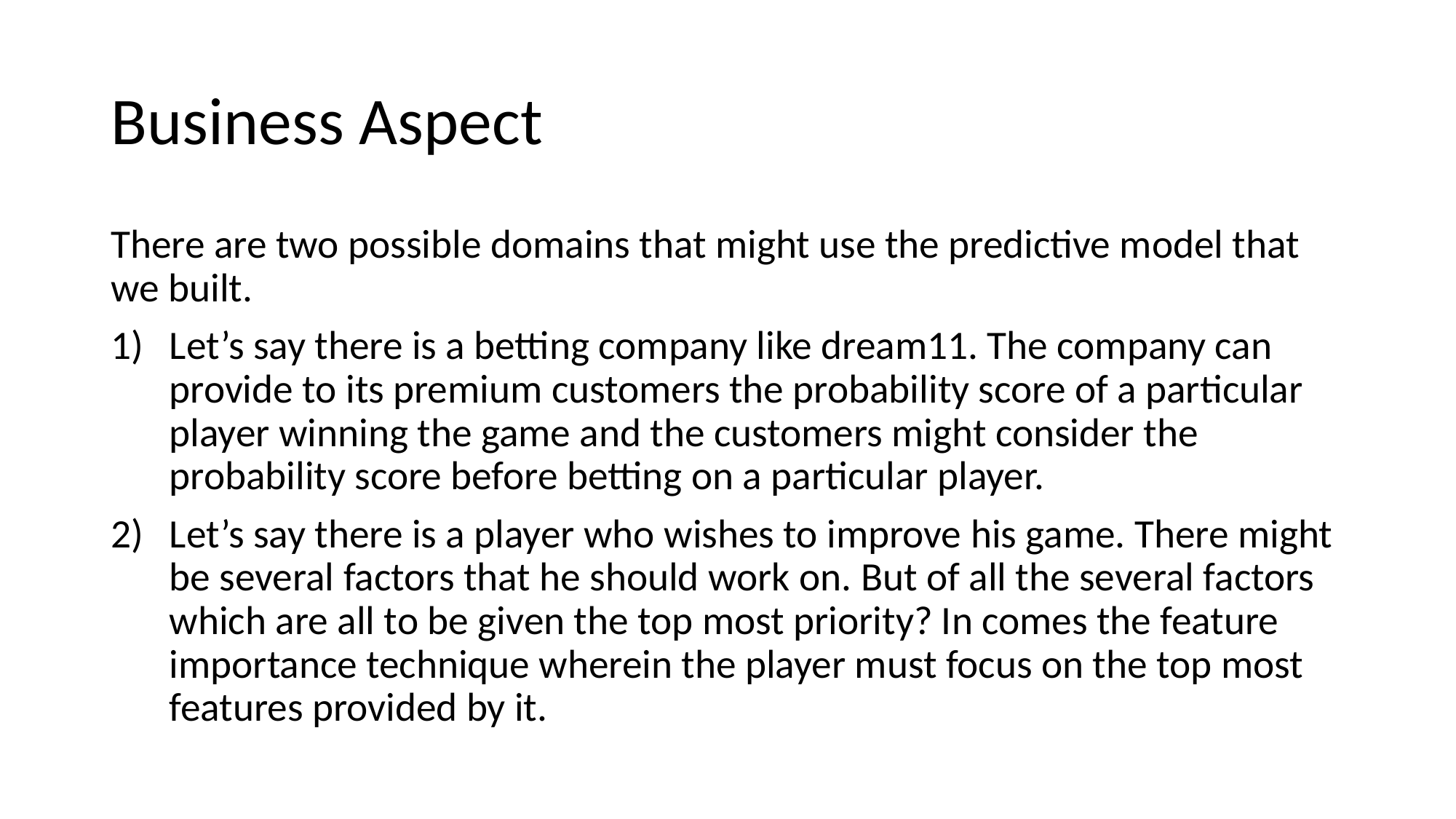

# Business Aspect
There are two possible domains that might use the predictive model that we built.
Let’s say there is a betting company like dream11. The company can provide to its premium customers the probability score of a particular player winning the game and the customers might consider the probability score before betting on a particular player.
Let’s say there is a player who wishes to improve his game. There might be several factors that he should work on. But of all the several factors which are all to be given the top most priority? In comes the feature importance technique wherein the player must focus on the top most features provided by it.